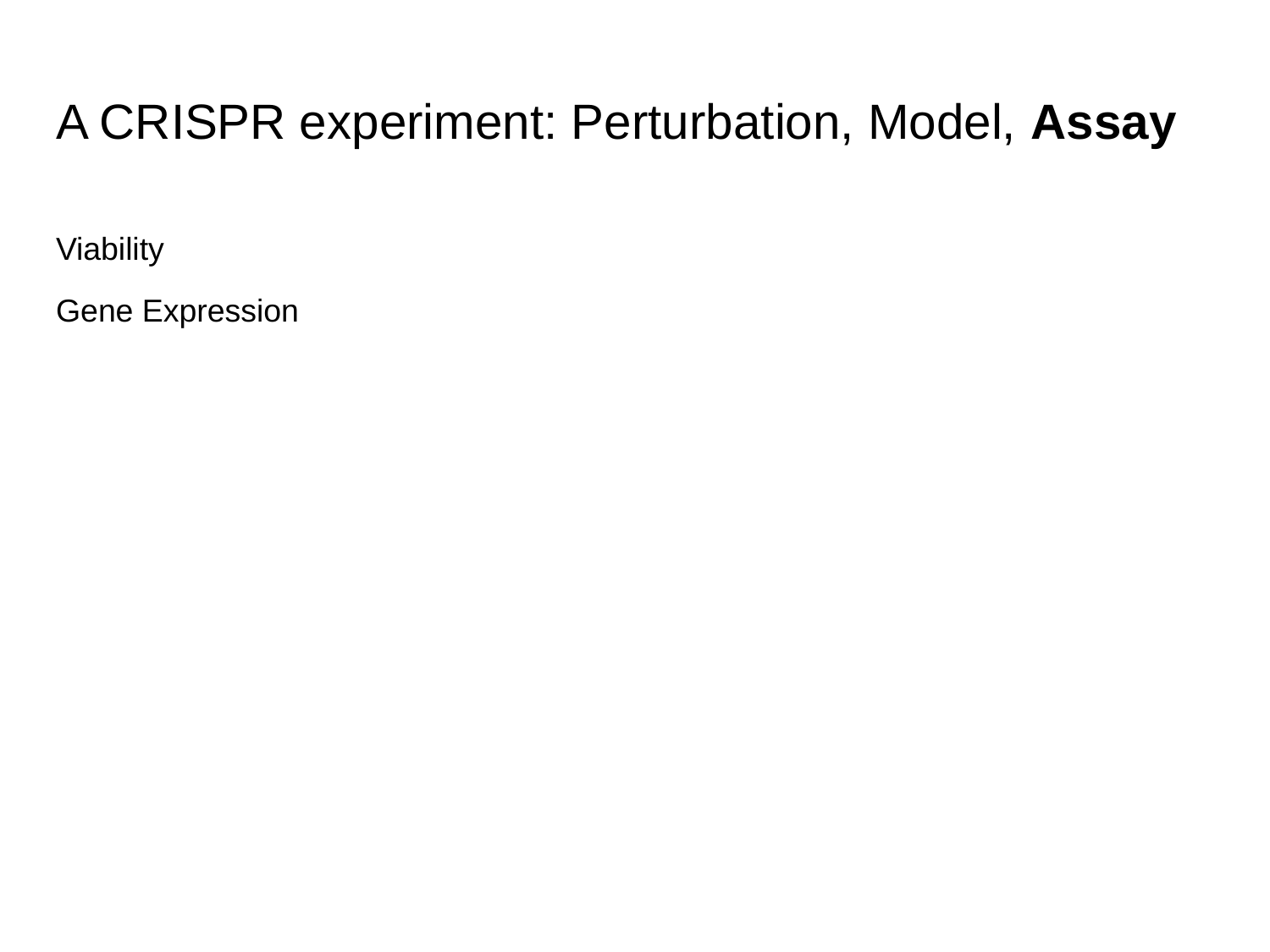

# A CRISPR experiment: Perturbation, Model, Assay

Viability
Gene Expression